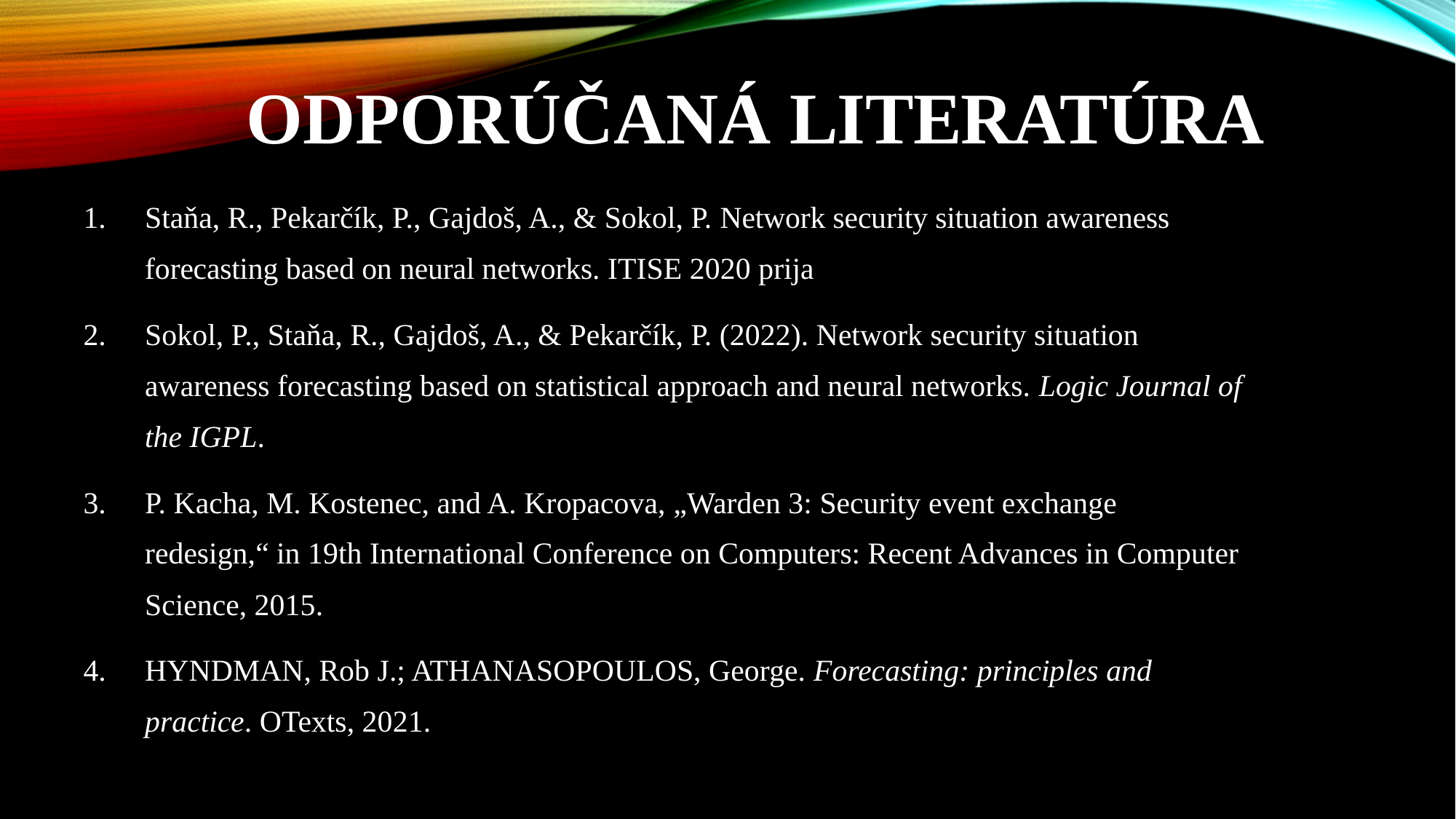

# Odporúčaná literatúra
Staňa, R., Pekarčík, P., Gajdoš, A., & Sokol, P. Network security situation awareness forecasting based on neural networks. ITISE 2020 prija
Sokol, P., Staňa, R., Gajdoš, A., & Pekarčík, P. (2022). Network security situation awareness forecasting based on statistical approach and neural networks. Logic Journal of the IGPL.
P. Kacha, M. Kostenec, and A. Kropacova, „Warden 3: Security event exchange redesign,“ in 19th International Conference on Computers: Recent Advances in Computer Science, 2015.
HYNDMAN, Rob J.; ATHANASOPOULOS, George. Forecasting: principles and practice. OTexts, 2021.